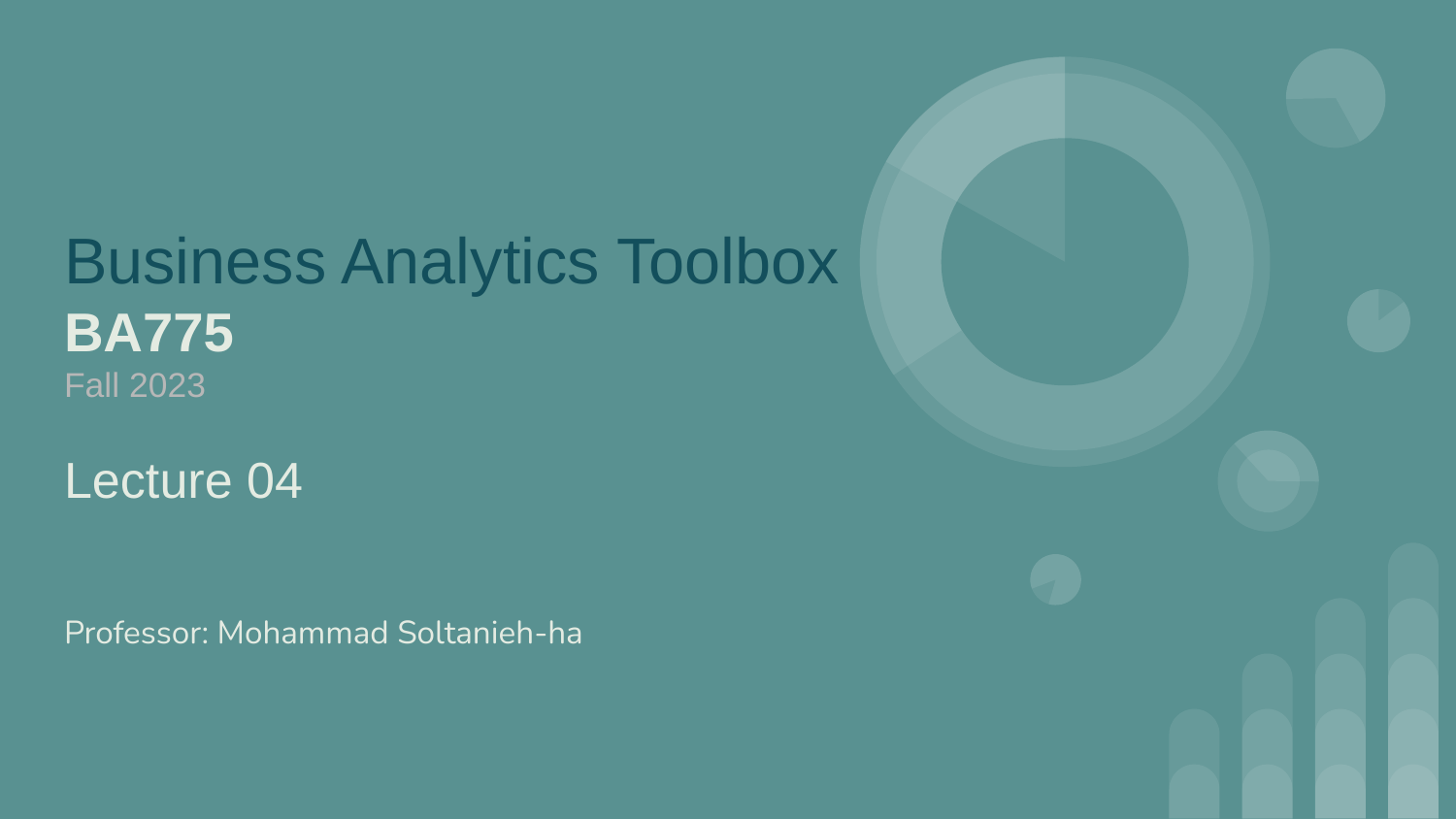

# Business Analytics Toolbox
BA775
Fall 2023

Lecture 04
Professor: Mohammad Soltanieh-ha